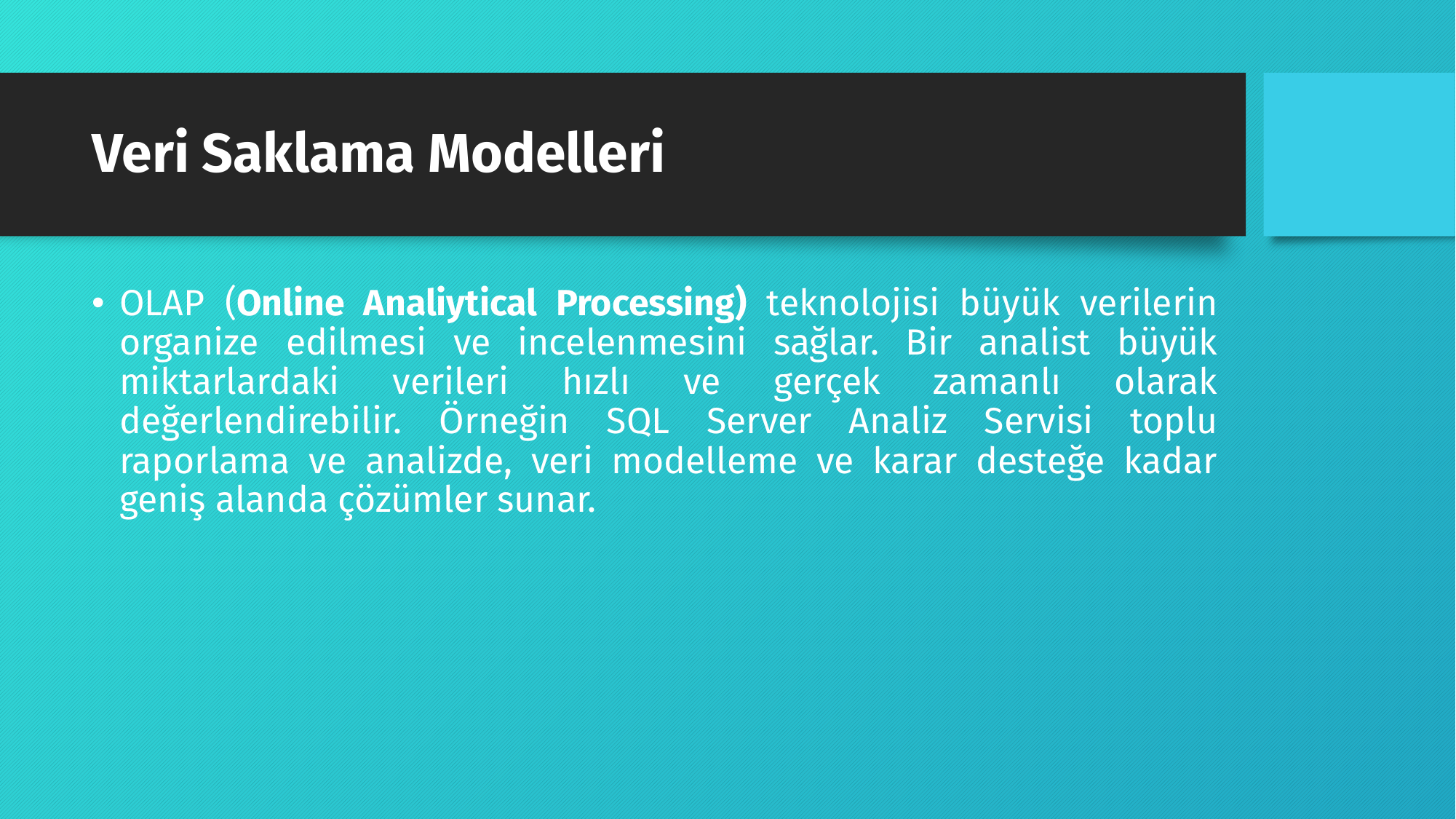

# Veri Saklama Modelleri
OLAP (Online Analiytical Processing) teknolojisi büyük verilerin organize edilmesi ve incelenmesini sağlar. Bir analist büyük miktarlardaki verileri hızlı ve gerçek zamanlı olarak değerlendirebilir. Örneğin SQL Server Analiz Servisi toplu raporlama ve analizde, veri modelleme ve karar desteğe kadar geniş alanda çözümler sunar.